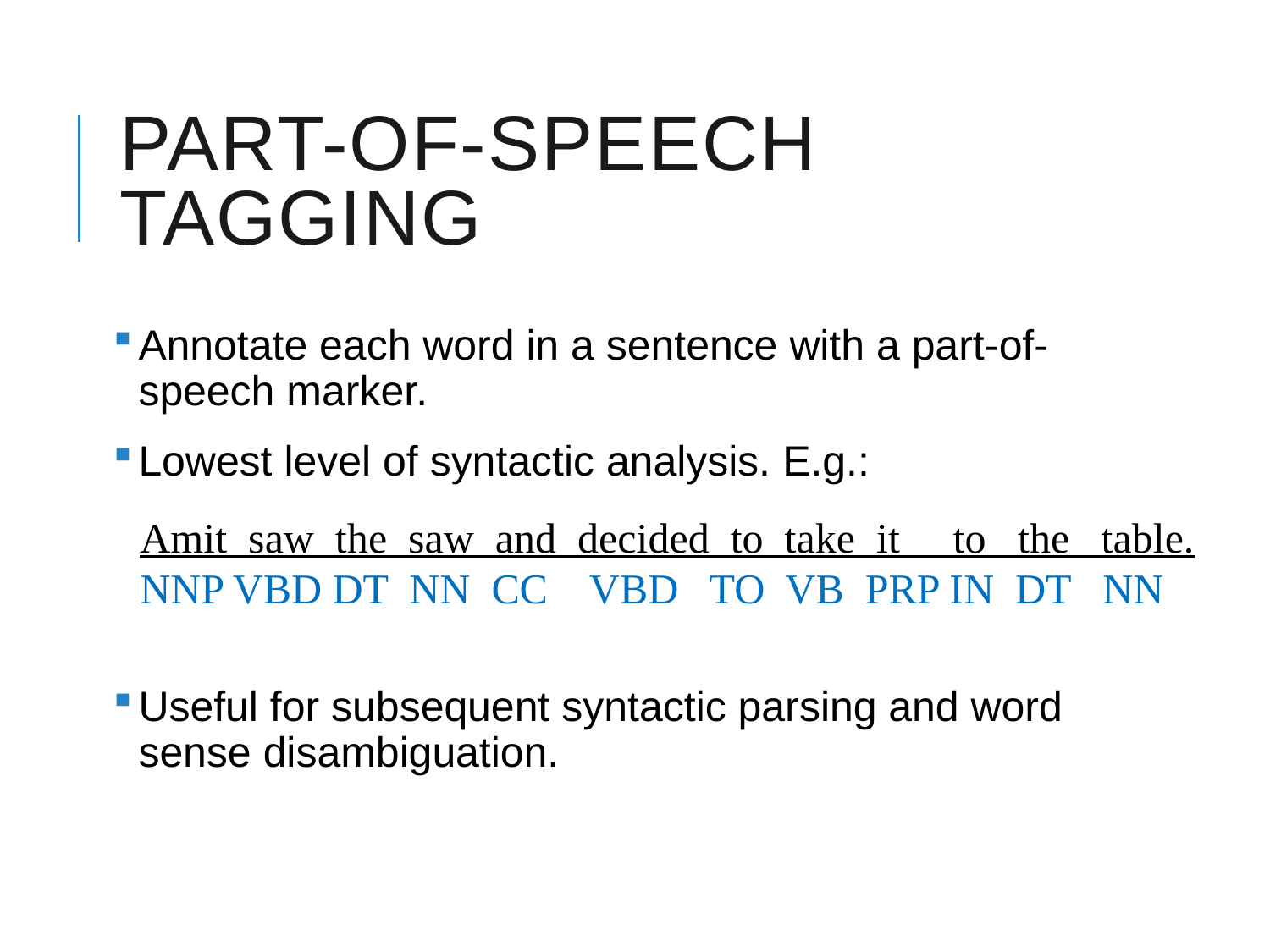

# Part-of-speech tagging
Annotate each word in a sentence with a part-of-speech marker.
Lowest level of syntactic analysis. E.g.:

Useful for subsequent syntactic parsing and word sense disambiguation.

Amit  saw  the  saw  and  decided  to  take  it     to   the   table.
NNP VBD DT  NN  CC    VBD   TO  VB  PRP IN  DT   NN